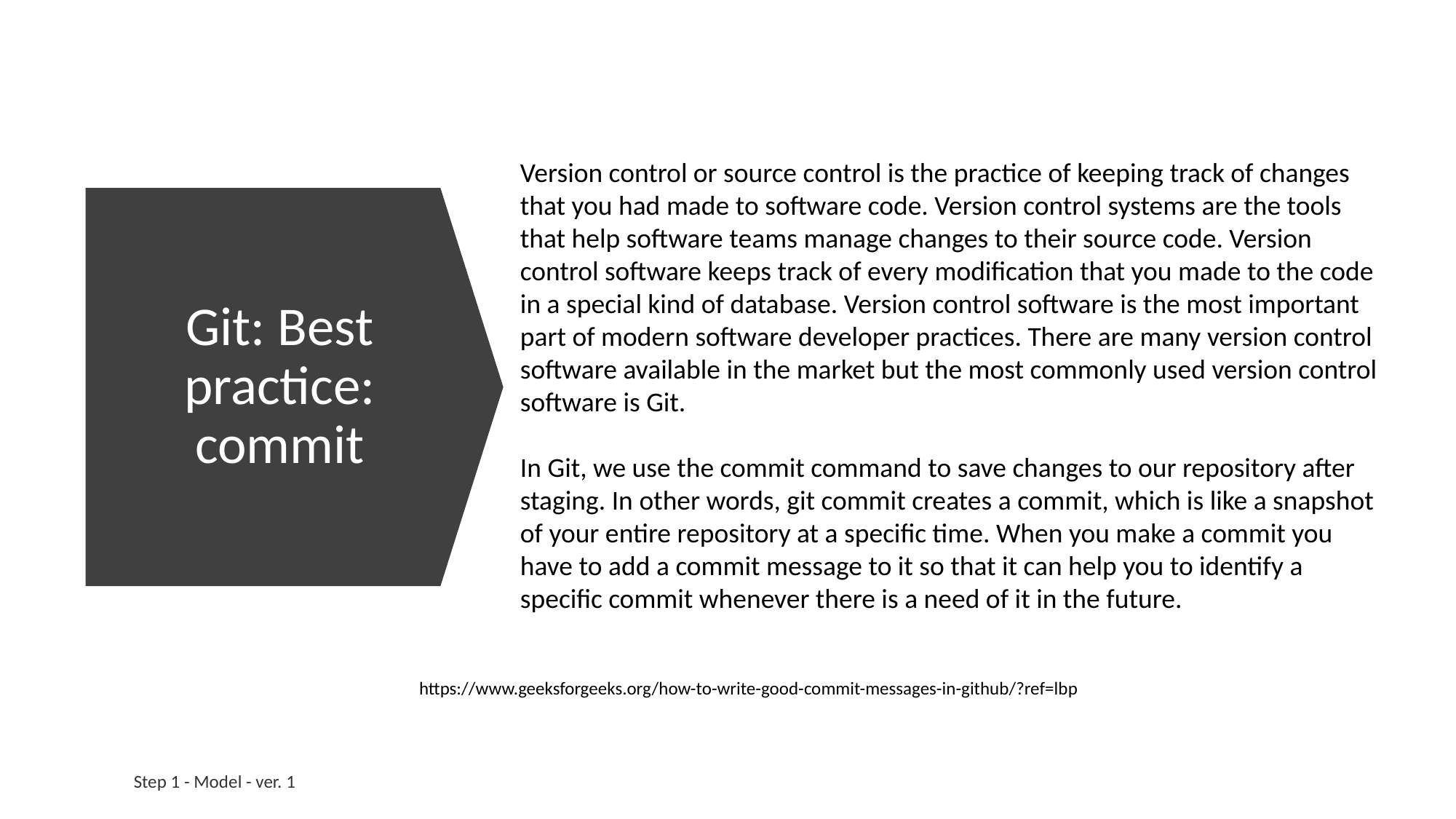

Version control or source control is the practice of keeping track of changes that you had made to software code. Version control systems are the tools that help software teams manage changes to their source code. Version control software keeps track of every modification that you made to the code in a special kind of database. Version control software is the most important part of modern software developer practices. There are many version control software available in the market but the most commonly used version control software is Git.

In Git, we use the commit command to save changes to our repository after staging. In other words, git commit creates a commit, which is like a snapshot of your entire repository at a specific time. When you make a commit you have to add a commit message to it so that it can help you to identify a specific commit whenever there is a need of it in the future.

# Git: Best practice: commit
https://www.geeksforgeeks.org/how-to-write-good-commit-messages-in-github/?ref=lbp
Step 1 - Model - ver. 1